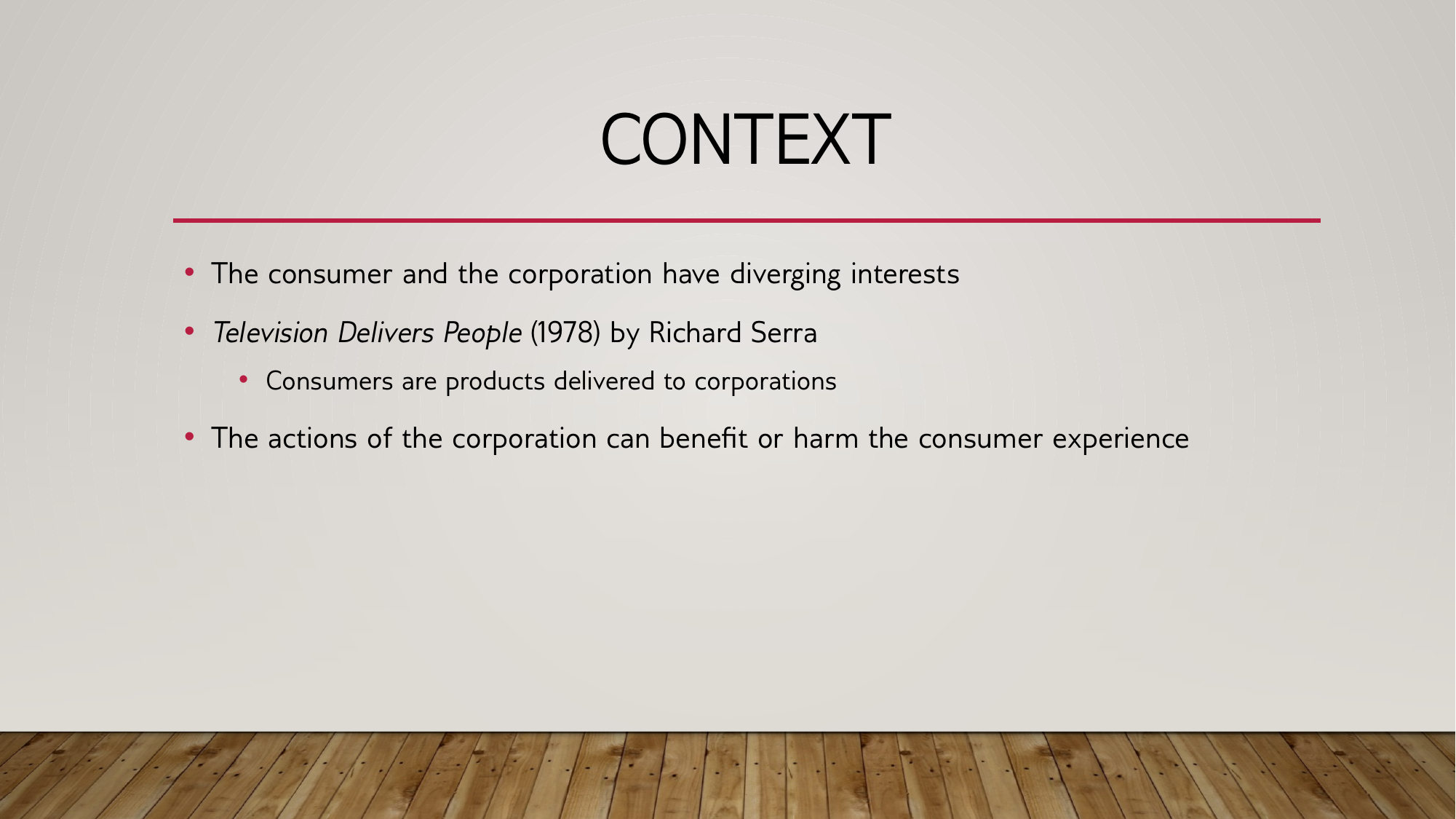

# Context
The consumer and the corporation have diverging interests
Television Delivers People (1978) by Richard Serra
Consumers are products delivered to corporations
The actions of the corporation can benefit or harm the consumer experience